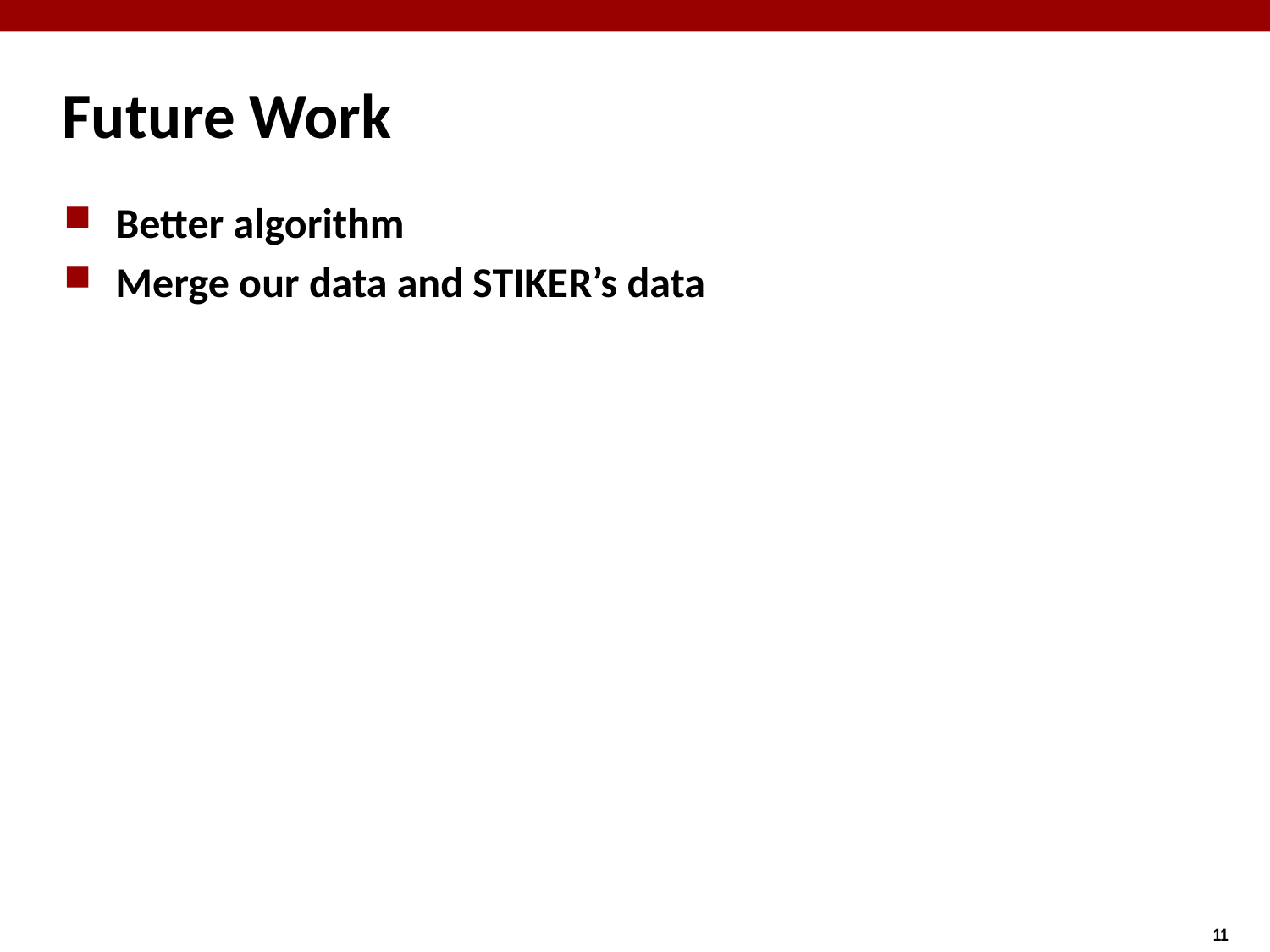

# Future Work
Better algorithm
Merge our data and STIKER’s data